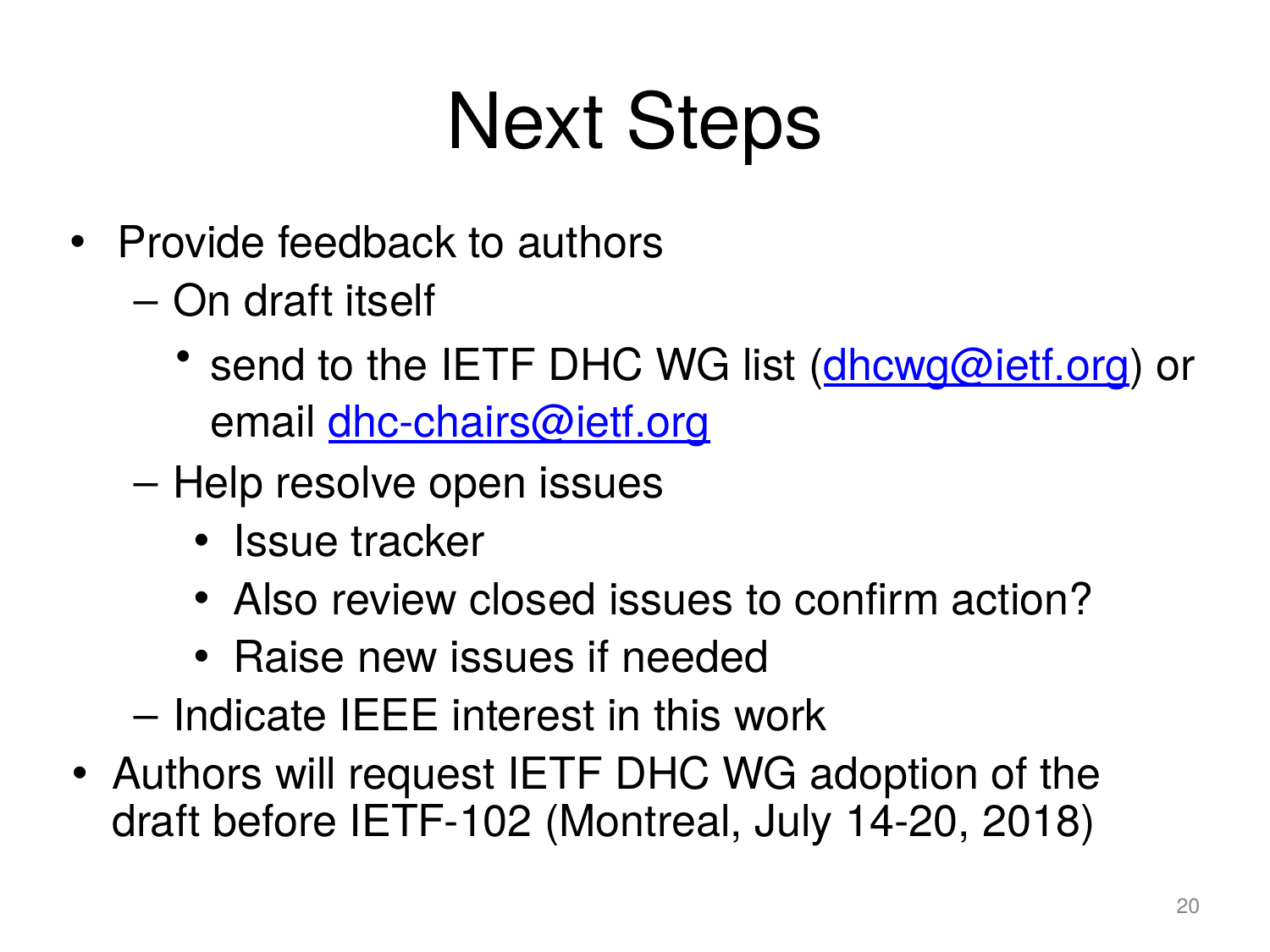

# Next Steps
Provide feedback to authors
On draft itself
send to the IETF DHC WG list (dhcwg@ietf.org) or email dhc-chairs@ietf.org
Help resolve open issues
Issue tracker
Also review closed issues to confirm action?
Raise new issues if needed
Indicate IEEE interest in this work
Authors will request IETF DHC WG adoption of the draft before IETF-102 (Montreal, July 14-20, 2018)
20